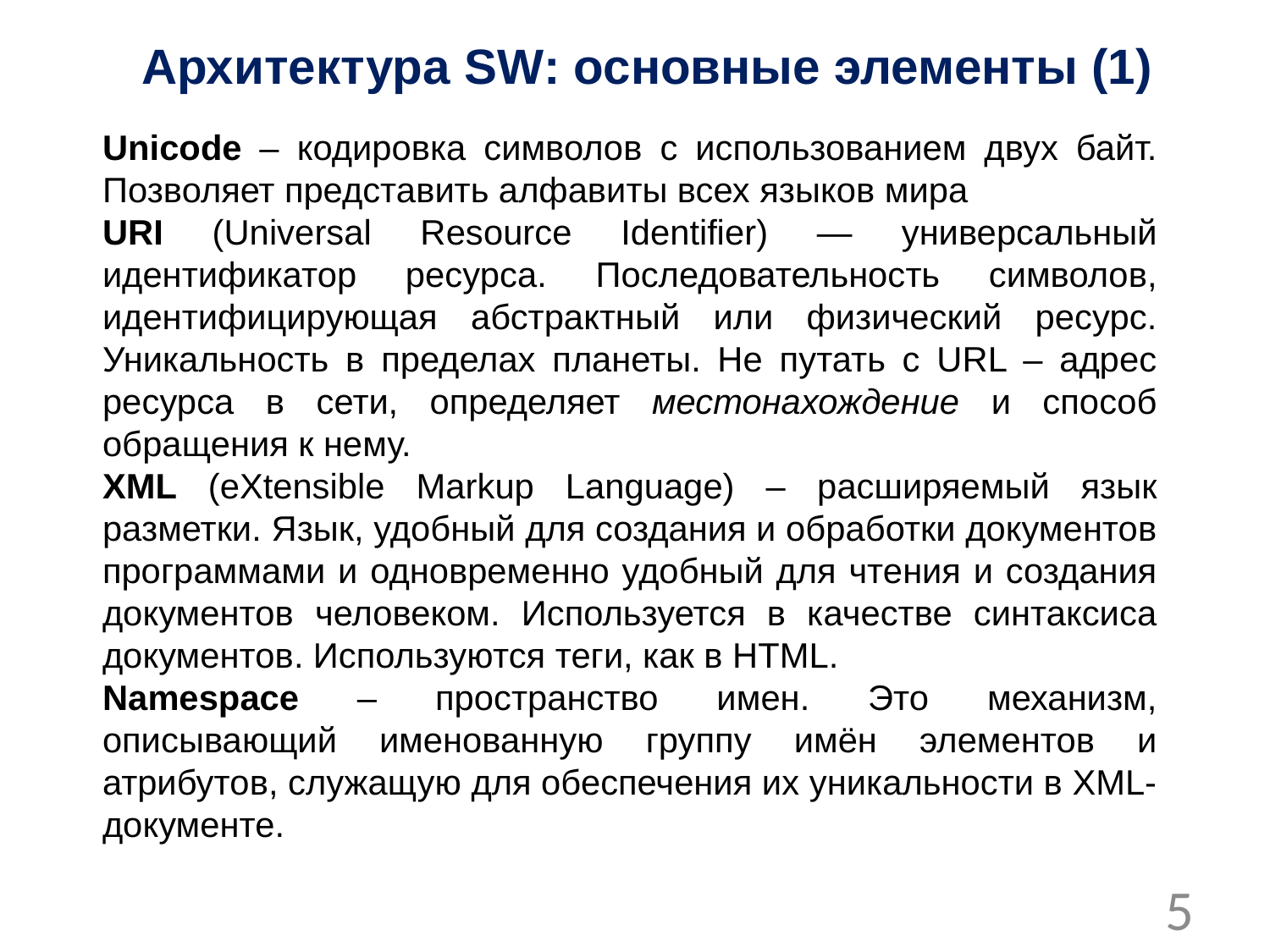

Архитектура SW: основные элементы (1)

Unicode – кодировка символов с использованием двух байт. Позволяет представить алфавиты всех языков мира
URI (Universal Resource Identifier) — универсальный идентификатор ресурса. Последовательность символов, идентифицирующая абстрактный или физический ресурс. Уникальность в пределах планеты. Не путать с URL – адрес ресурса в сети, определяет местонахождение и способ обращения к нему.
XML (eXtensible Markup Language) – расширяемый язык разметки. Язык, удобный для создания и обработки документов программами и одновременно удобный для чтения и создания документов человеком. Используется в качестве синтаксиса документов. Используются теги, как в HTML.
Namespace – пространство имен. Это механизм, описывающий именованную группу имён элементов и атрибутов, служащую для обеспечения их уникальности в XML-документе.

5